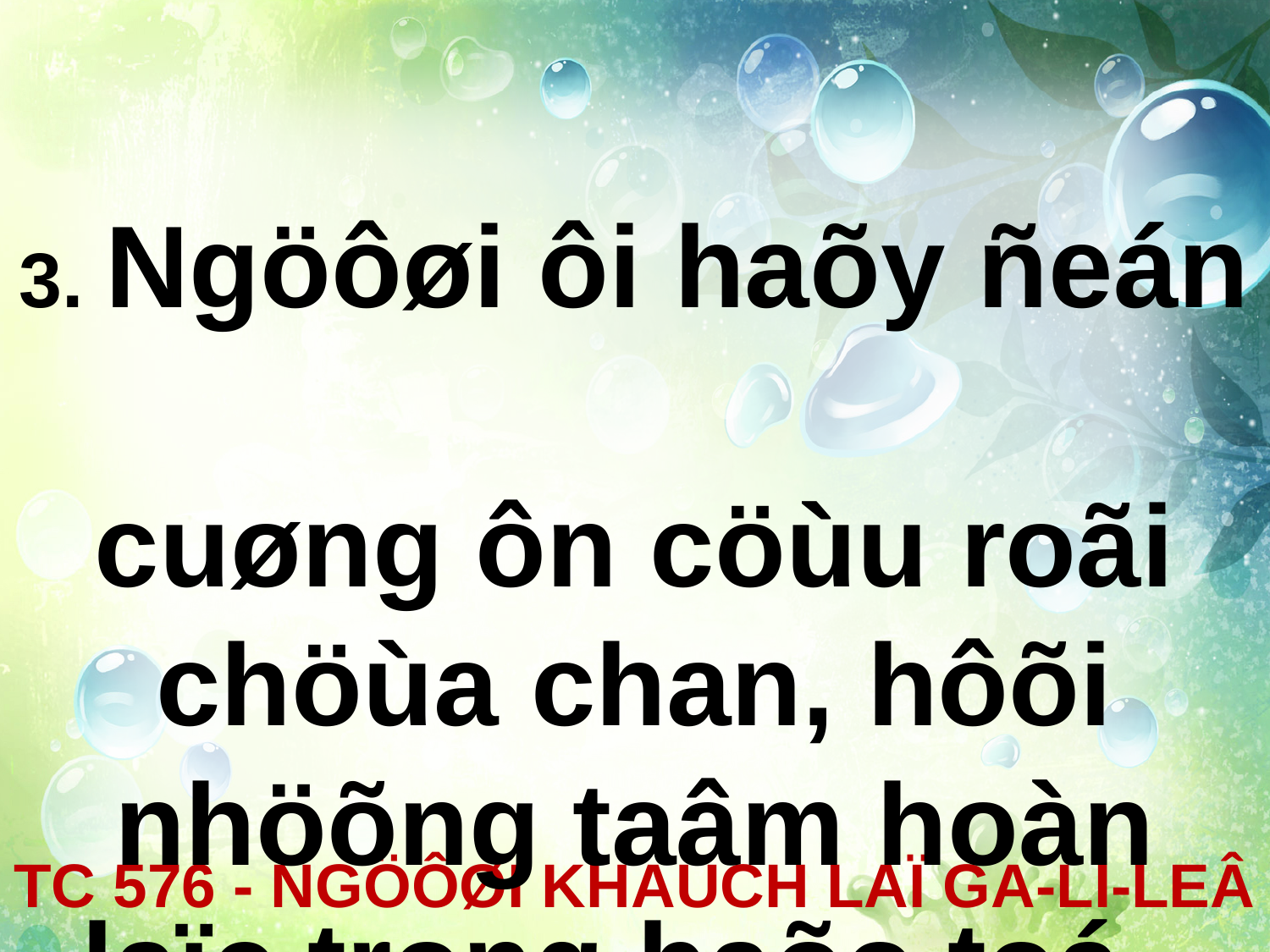

3. Ngöôøi ôi haõy ñeán
cuøng ôn cöùu roãi chöùa chan, hôõi nhöõng taâm hoàn laïc trong baõo toá.
TC 576 - NGÖÔØI KHAÙCH LAÏ GA-LI-LEÂ